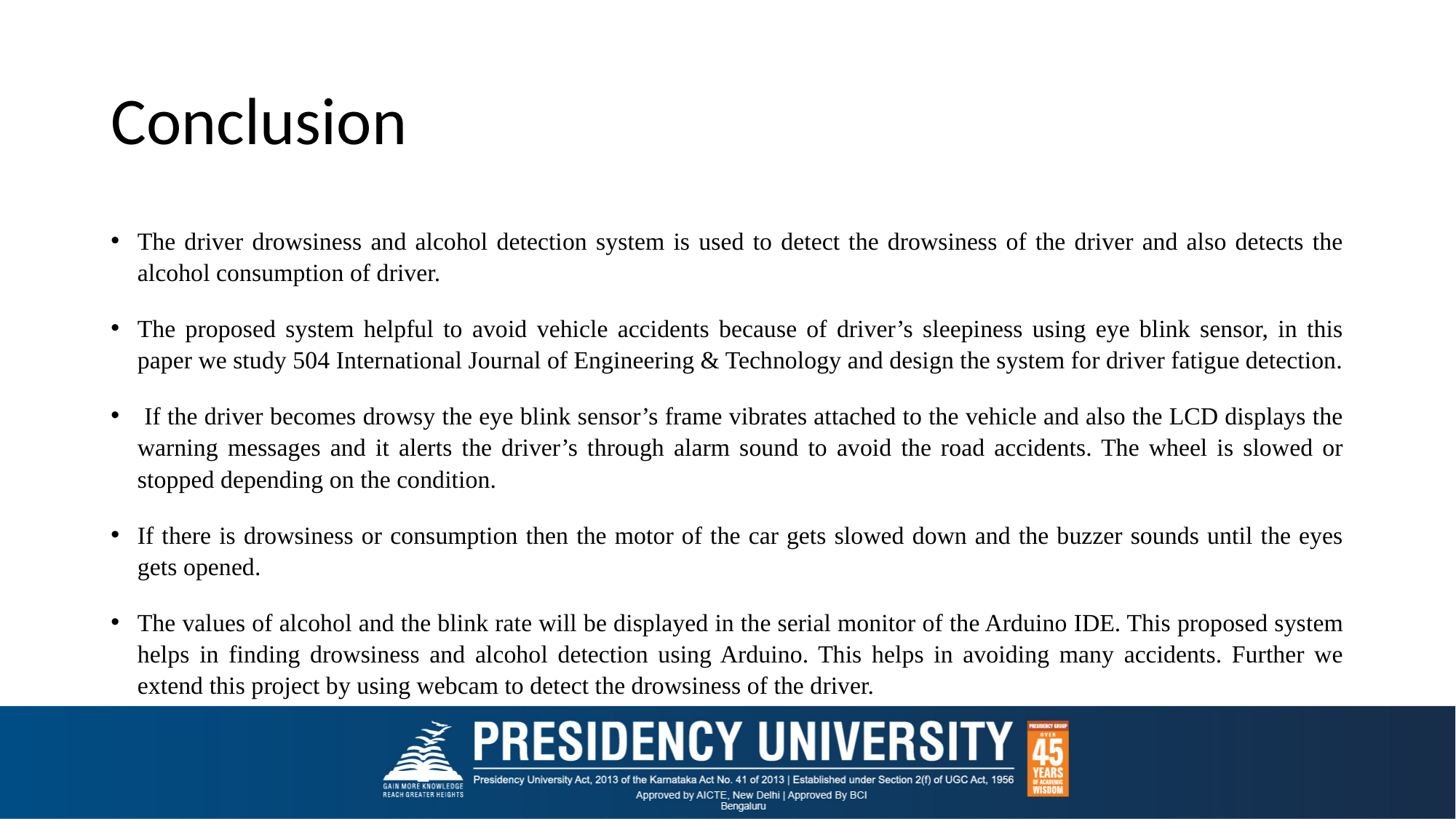

# Conclusion
The driver drowsiness and alcohol detection system is used to detect the drowsiness of the driver and also detects the alcohol consumption of driver.
The proposed system helpful to avoid vehicle accidents because of driver’s sleepiness using eye blink sensor, in this paper we study 504 International Journal of Engineering & Technology and design the system for driver fatigue detection.
 If the driver becomes drowsy the eye blink sensor’s frame vibrates attached to the vehicle and also the LCD displays the warning messages and it alerts the driver’s through alarm sound to avoid the road accidents. The wheel is slowed or stopped depending on the condition.
If there is drowsiness or consumption then the motor of the car gets slowed down and the buzzer sounds until the eyes gets opened.
The values of alcohol and the blink rate will be displayed in the serial monitor of the Arduino IDE. This proposed system helps in finding drowsiness and alcohol detection using Arduino. This helps in avoiding many accidents. Further we extend this project by using webcam to detect the drowsiness of the driver.